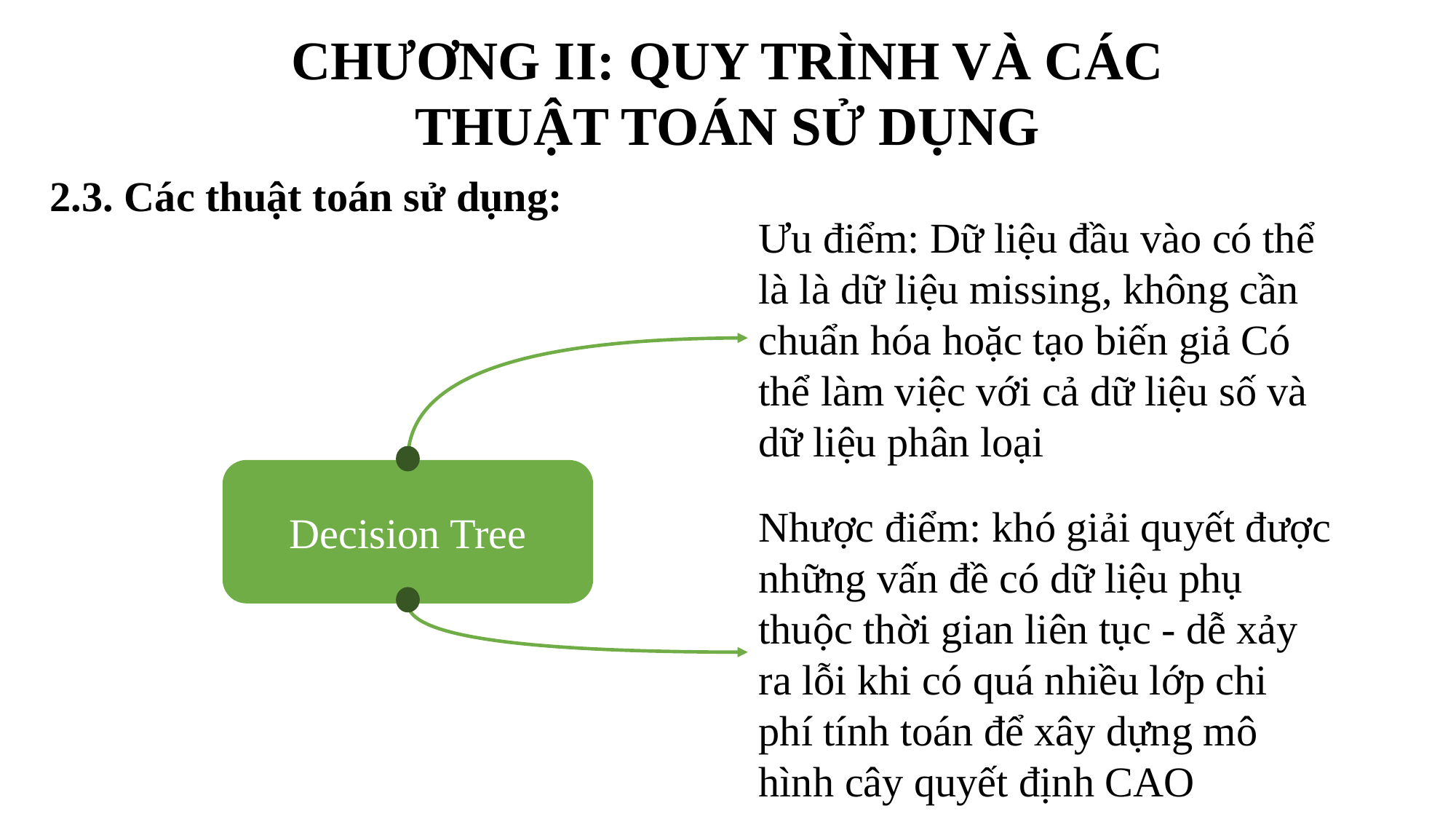

CHƯƠNG II: QUY TRÌNH VÀ CÁC THUẬT TOÁN SỬ DỤNG
2.3. Các thuật toán sử dụng:
Ưu điểm: Dữ liệu đầu vào có thể là là dữ liệu missing, không cần chuẩn hóa hoặc tạo biến giả Có thể làm việc với cả dữ liệu số và dữ liệu phân loại

Decision Tree

Nhược điểm: khó giải quyết được những vấn đề có dữ liệu phụ thuộc thời gian liên tục - dễ xảy ra lỗi khi có quá nhiều lớp chi phí tính toán để xây dựng mô hình cây quyết định CAO